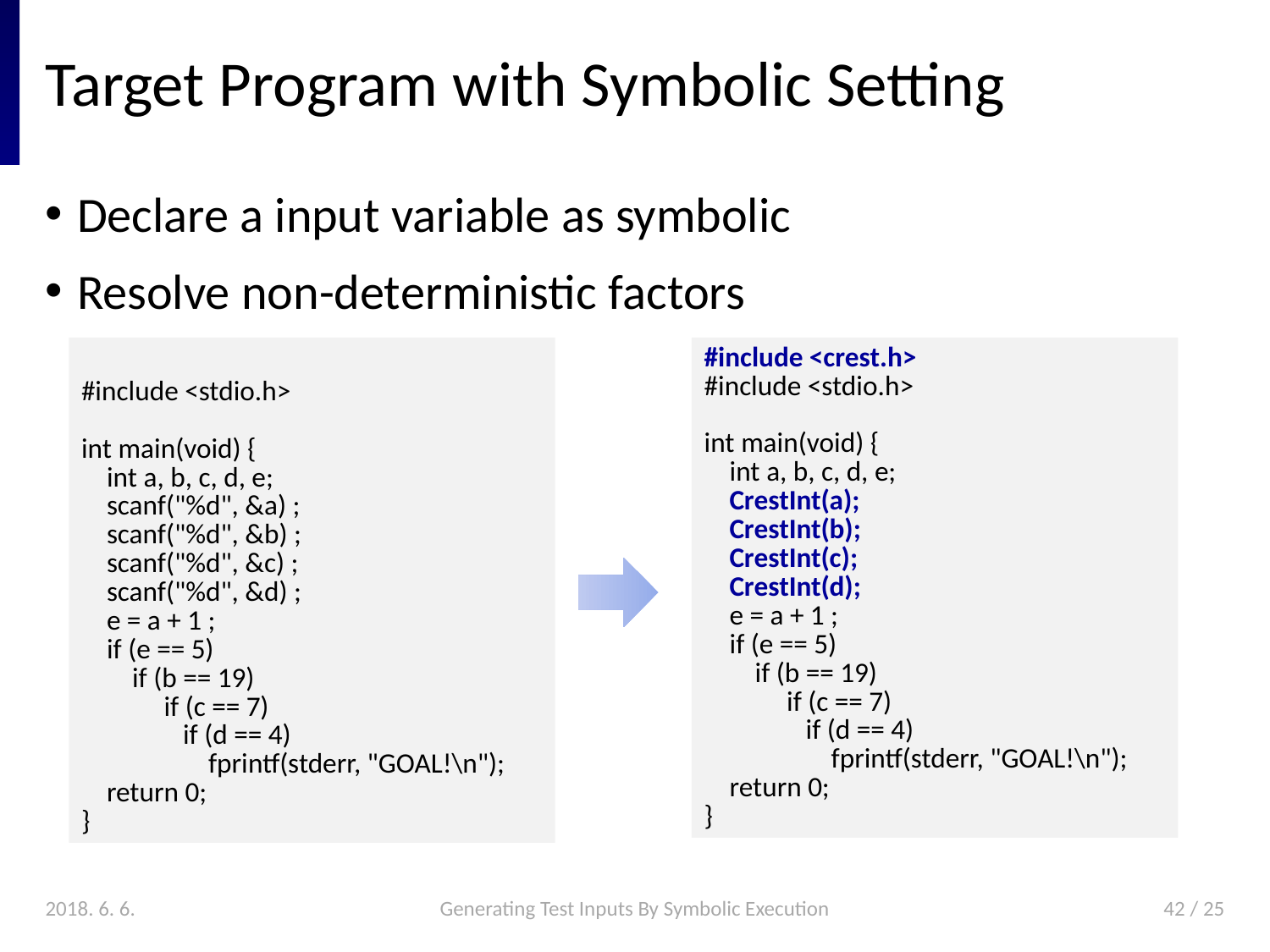

# Target Program with Symbolic Setting
Declare a input variable as symbolic
Resolve non-deterministic factors

#include <stdio.h>

int main(void) {
    int a, b, c, d, e;
    scanf("%d", &a) ;
    scanf("%d", &b) ;
    scanf("%d", &c) ;
    scanf("%d", &d) ;
    e = a + 1 ;
    if (e == 5)
        if (b == 19)
             if (c == 7)
                if (d == 4)
                    fprintf(stderr, "GOAL!\n");
    return 0;
}
#include <crest.h>
#include <stdio.h>

int main(void) {
    int a, b, c, d, e;
    CrestInt(a);
    CrestInt(b);
    CrestInt(c);
    CrestInt(d);
    e = a + 1 ;
    if (e == 5)
        if (b == 19)
             if (c == 7)
                if (d == 4)
                    fprintf(stderr, "GOAL!\n");
    return 0;
}

2018. 6. 6.
Generating Test Inputs By Symbolic Execution
42 / 25